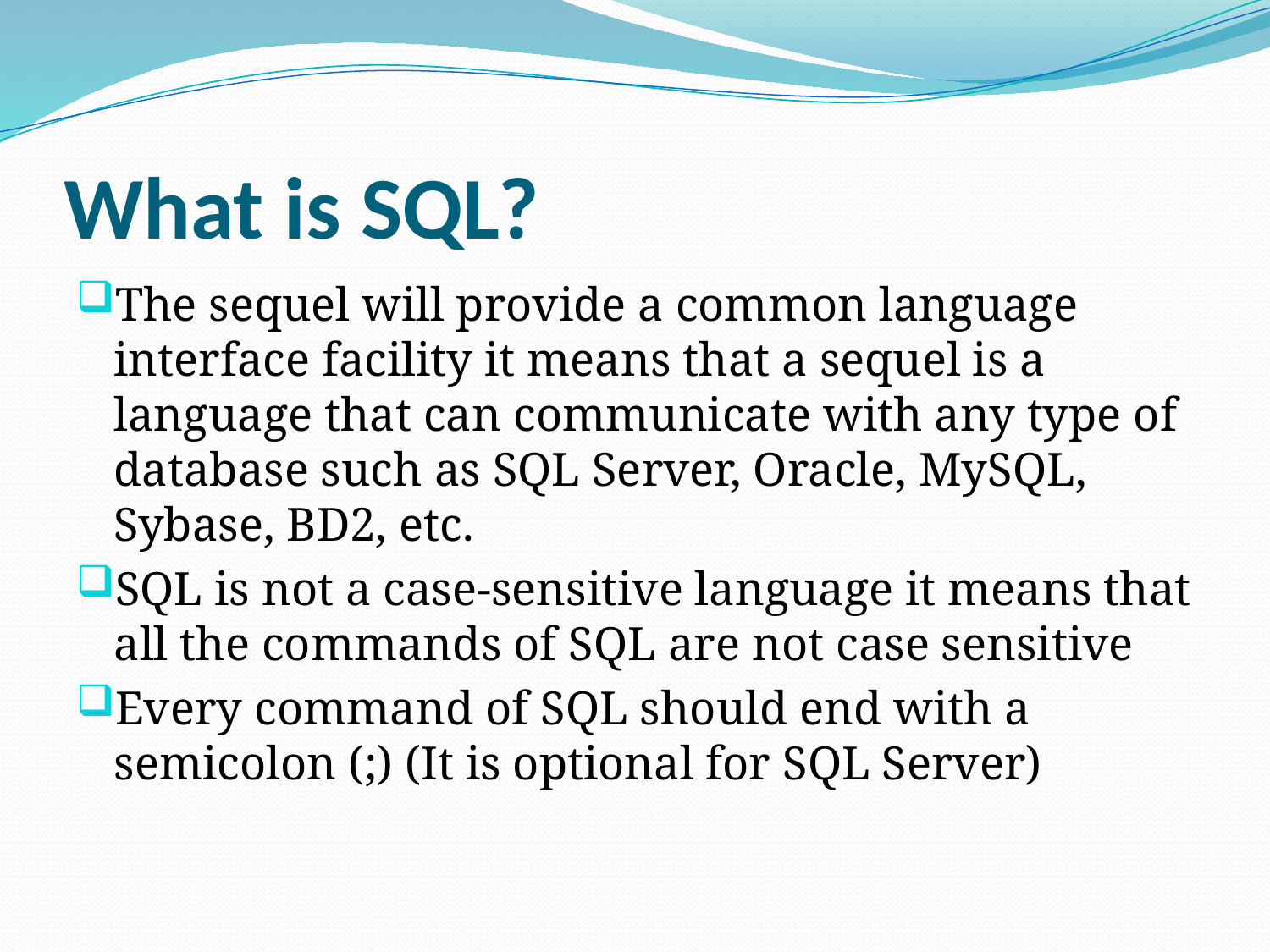

# What is SQL?
The sequel will provide a common language interface facility it means that a sequel is a language that can communicate with any type of database such as SQL Server, Oracle, MySQL, Sybase, BD2, etc.
SQL is not a case-sensitive language it means that all the commands of SQL are not case sensitive
Every command of SQL should end with a semicolon (;) (It is optional for SQL Server)